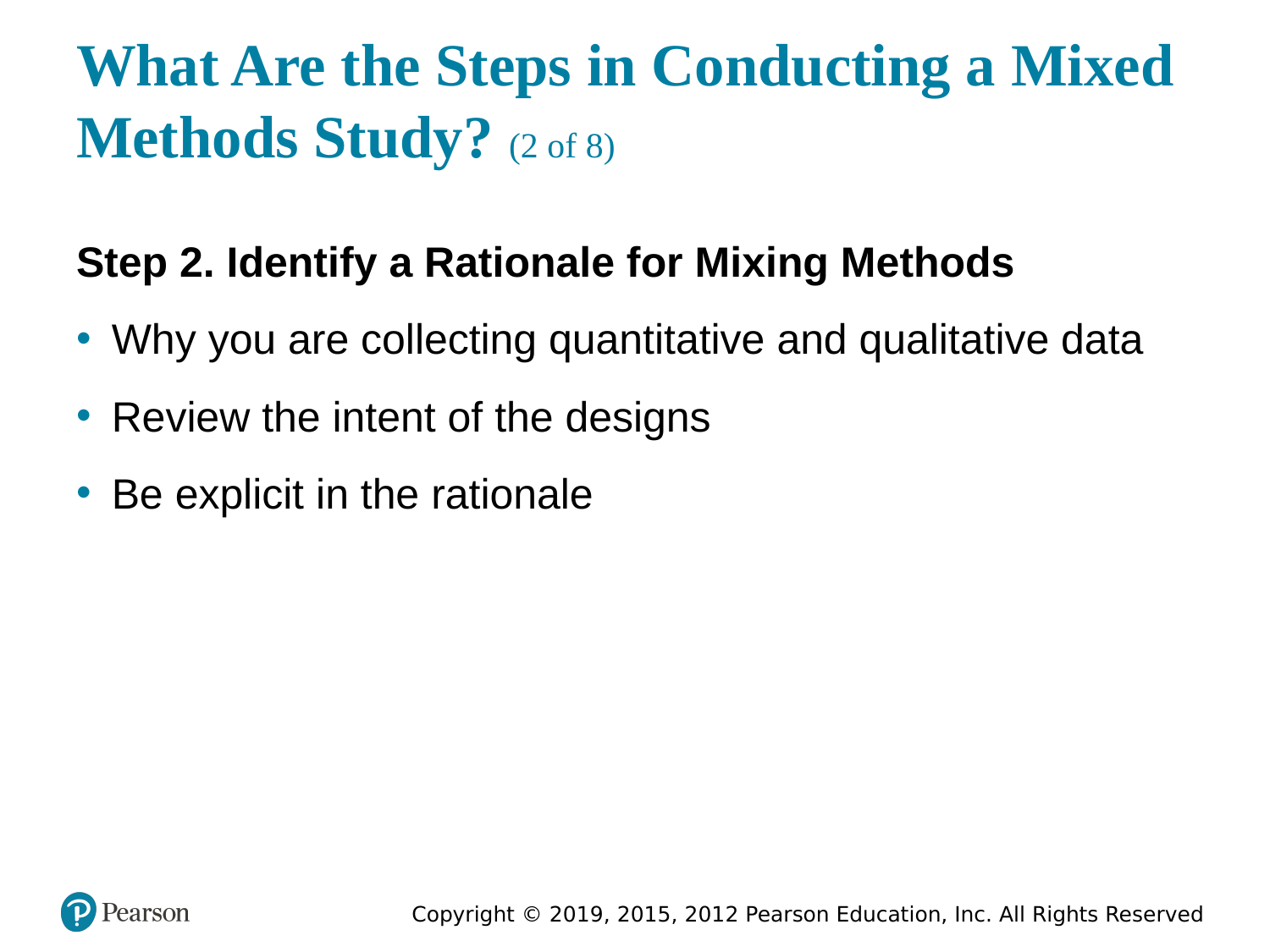

# What Are the Steps in Conducting a Mixed Methods Study? (2 of 8)
Step 2. Identify a Rationale for Mixing Methods
Why you are collecting quantitative and qualitative data
Review the intent of the designs
Be explicit in the rationale